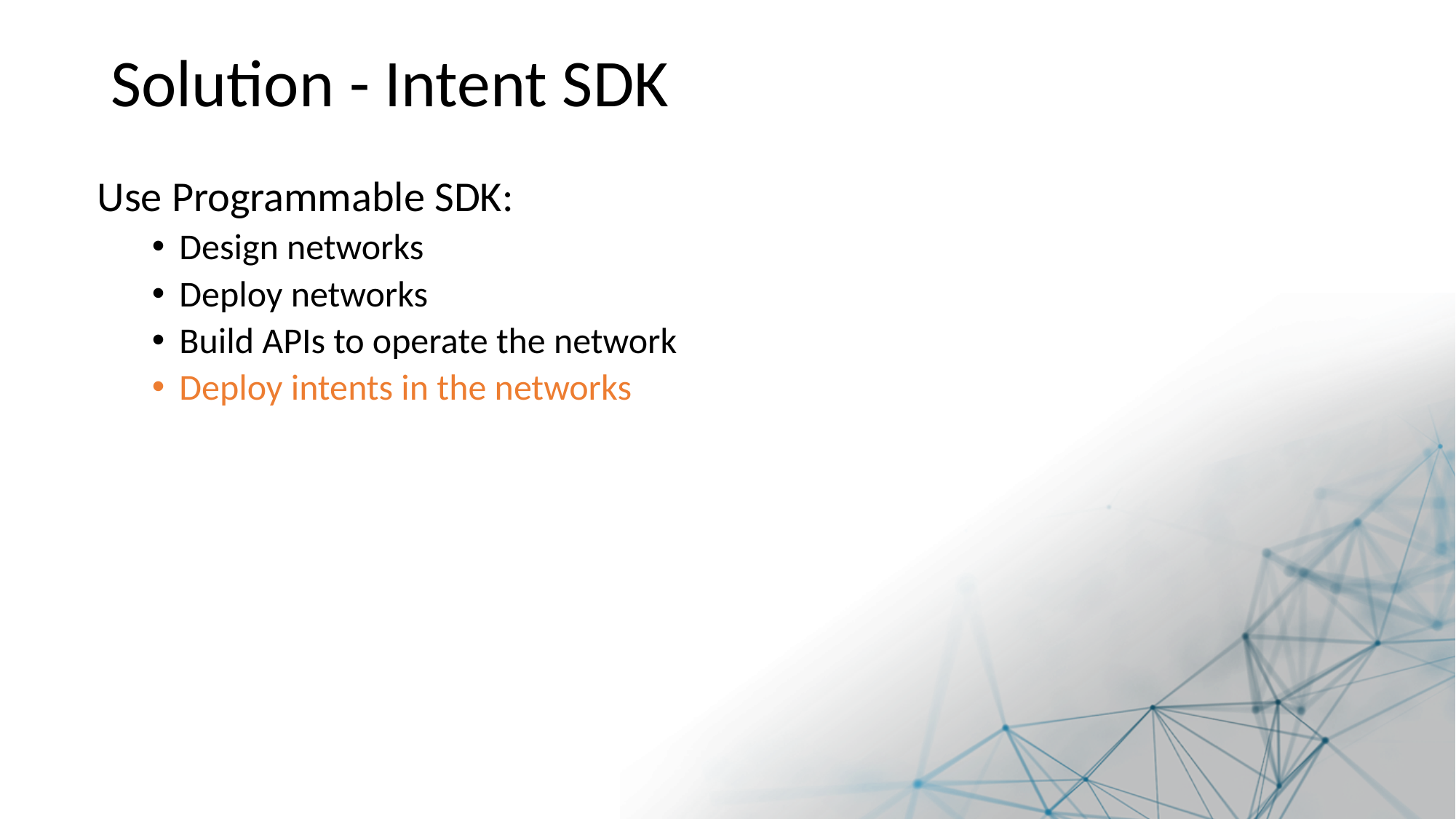

Solution - Intent SDK
Use Programmable SDK:
Design networks
Deploy networks
Build APIs to operate the network
Deploy intents in the networks